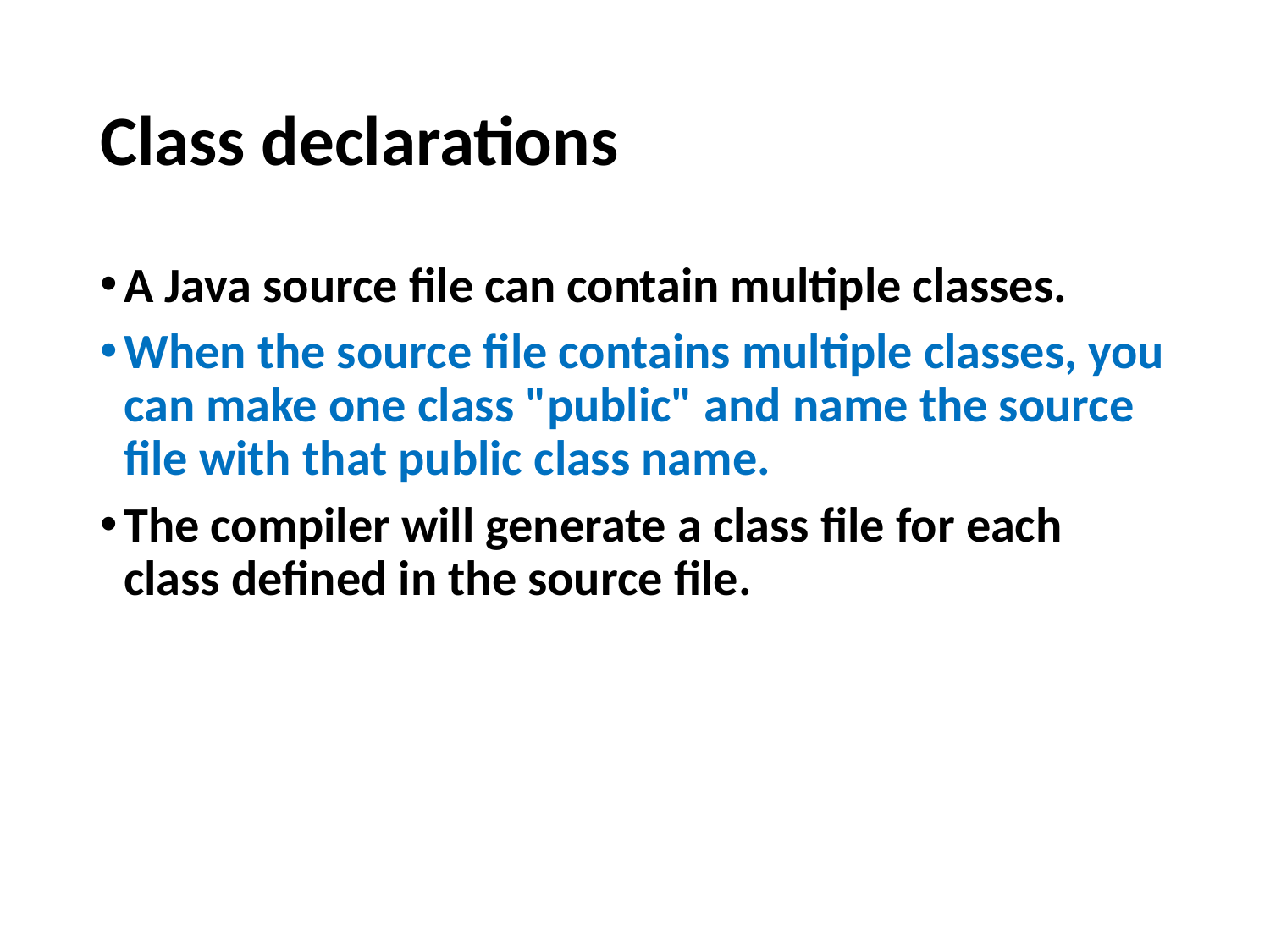

# Class declarations
A Java source file can contain multiple classes.
When the source file contains multiple classes, you can make one class "public" and name the source file with that public class name.
The compiler will generate a class file for each class defined in the source file.